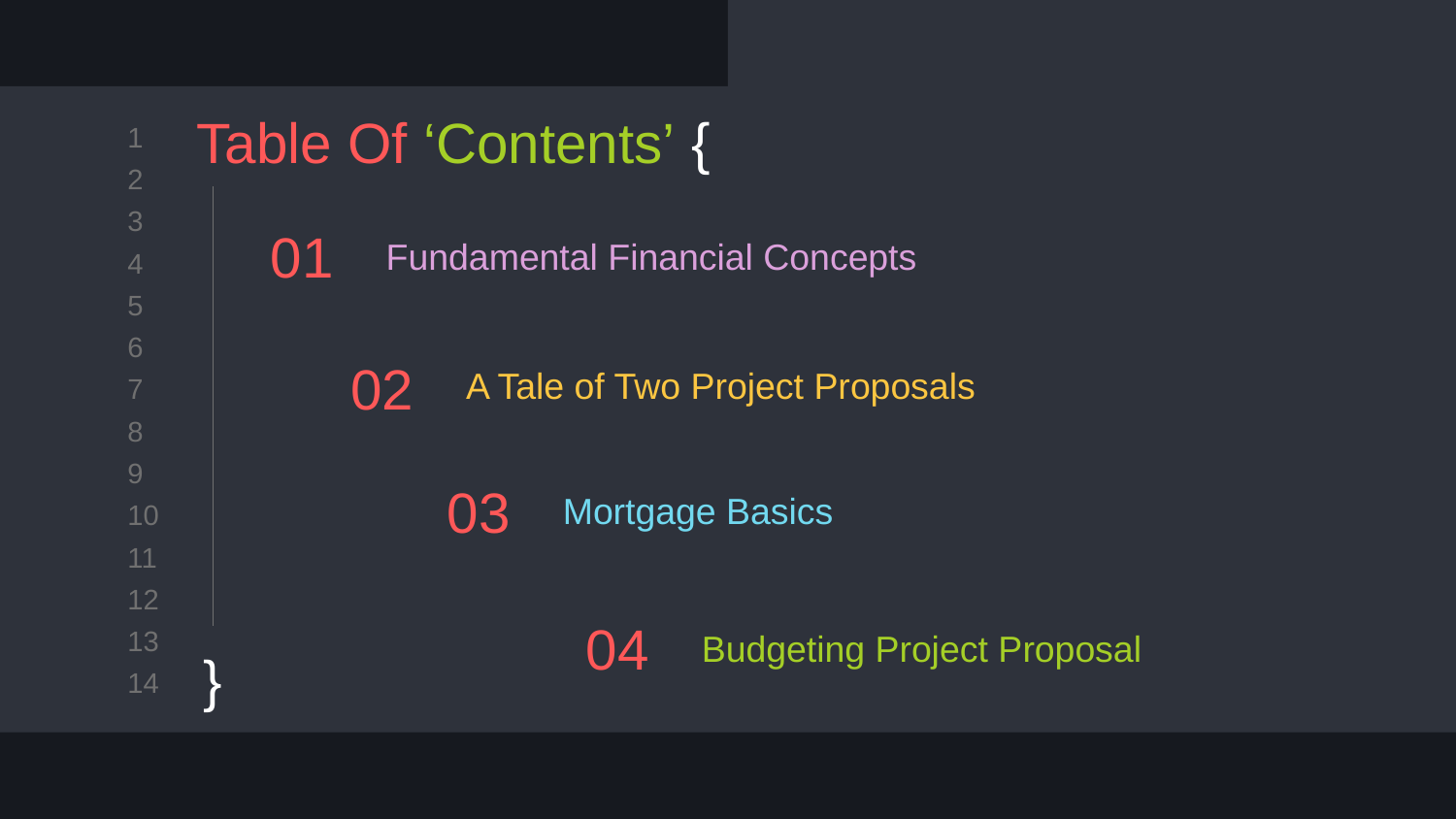

Table Of ‘Contents’ {
}
# 01
Fundamental Financial Concepts
A Tale of Two Project Proposals
02
03
Mortgage Basics
Budgeting Project Proposal
04